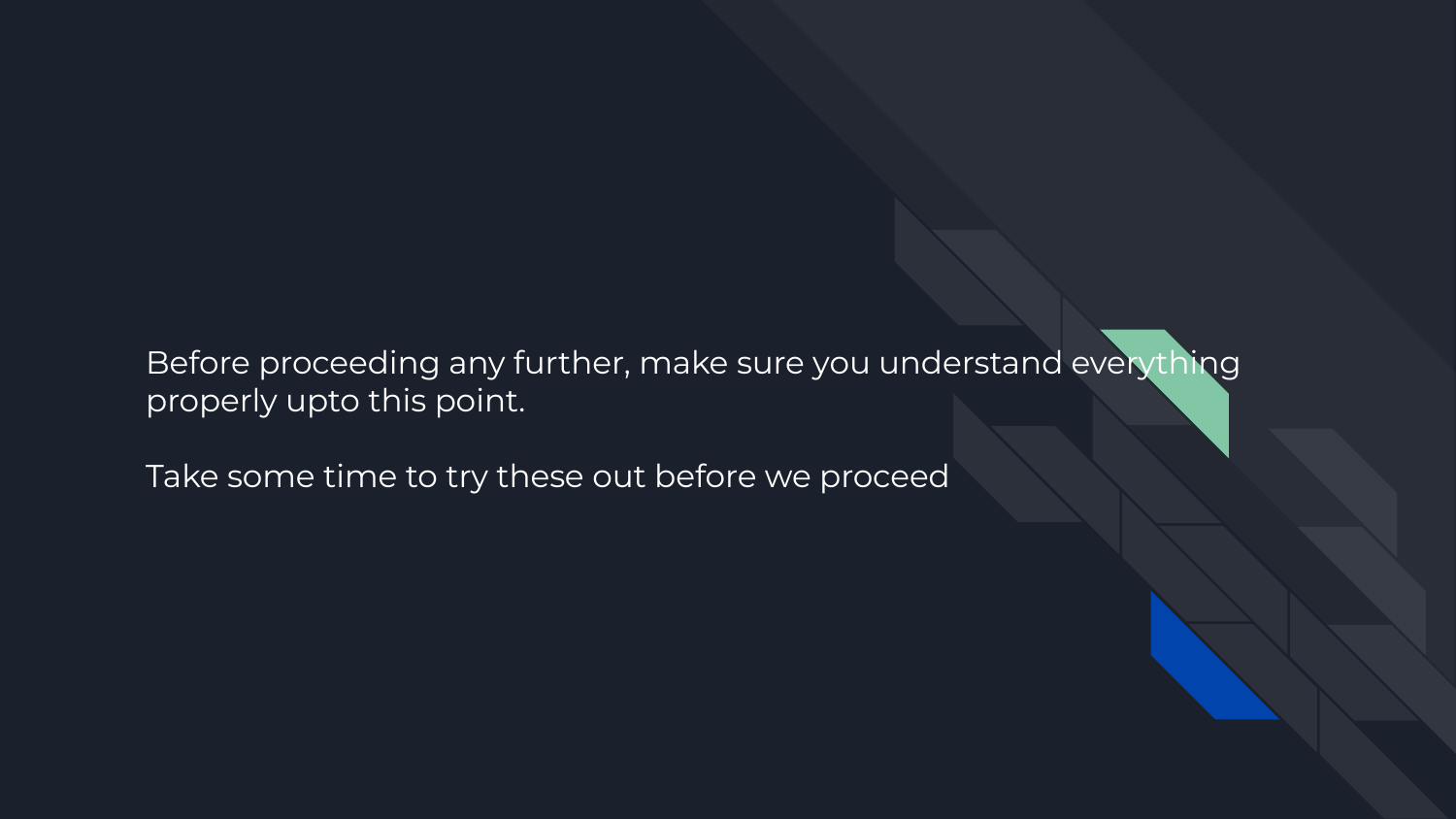

# Before proceeding any further, make sure you understand everything properly upto this point.

Take some time to try these out before we proceed